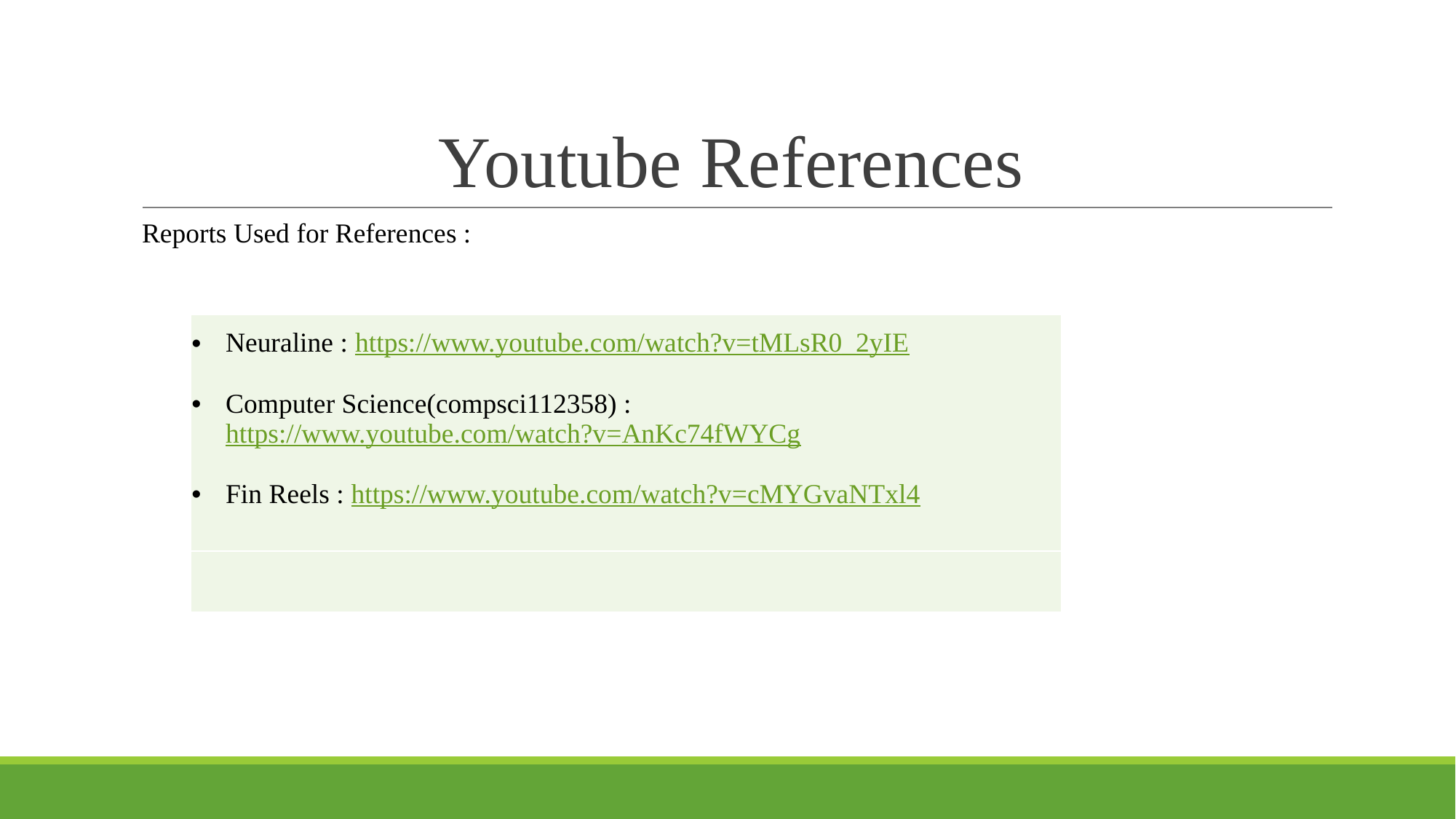

# Youtube References
Reports Used for References :
| Neuraline : https://www.youtube.com/watch?v=tMLsR0\_2yIE Computer Science(compsci112358) : https://www.youtube.com/watch?v=AnKc74fWYCg Fin Reels : https://www.youtube.com/watch?v=cMYGvaNTxl4 |
| --- |
|  |